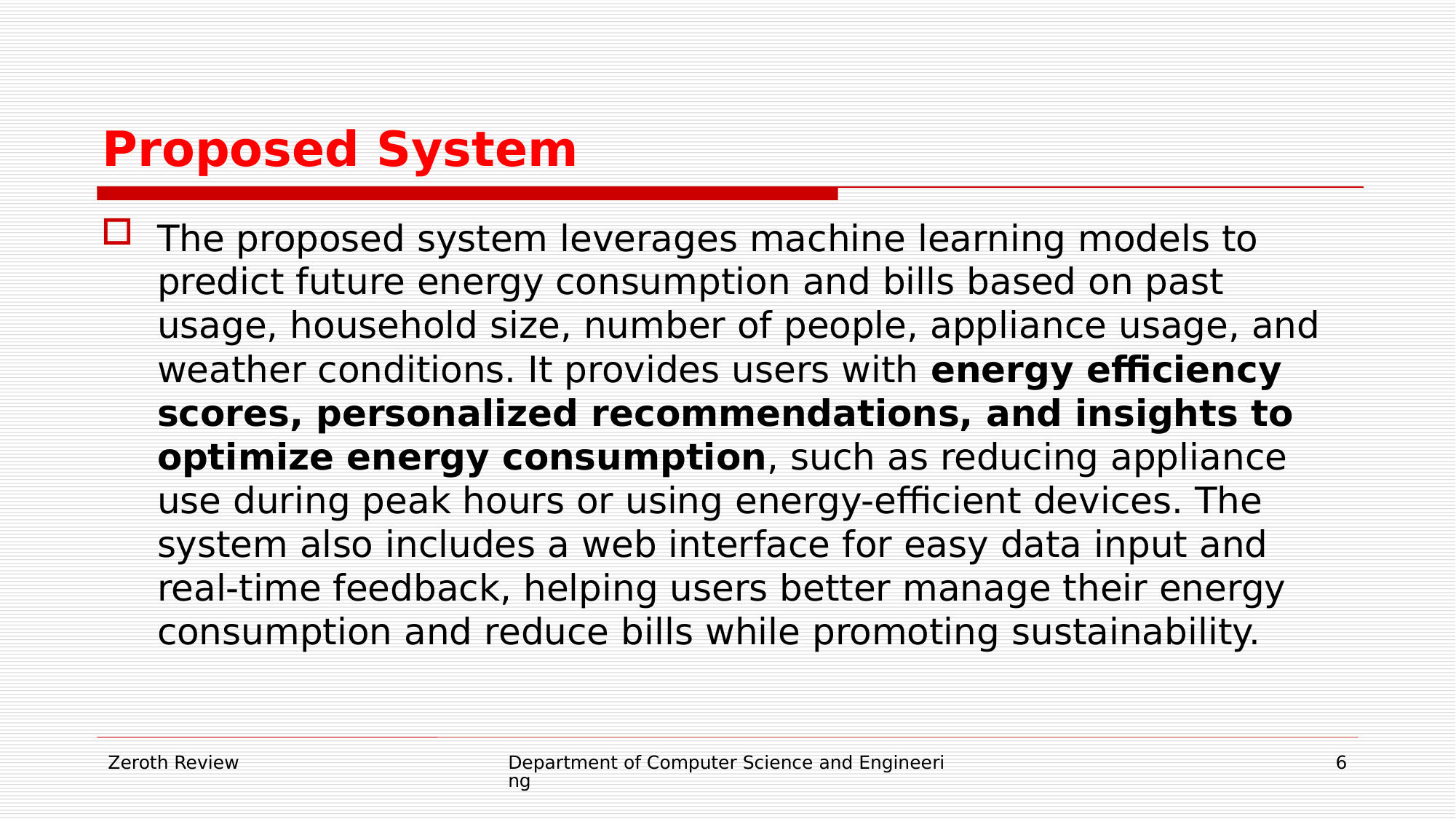

# Proposed System
The proposed system leverages machine learning models to predict future energy consumption and bills based on past usage, household size, number of people, appliance usage, and weather conditions. It provides users with energy efficiency scores, personalized recommendations, and insights to optimize energy consumption, such as reducing appliance use during peak hours or using energy-efficient devices. The system also includes a web interface for easy data input and real-time feedback, helping users better manage their energy consumption and reduce bills while promoting sustainability.
Zeroth Review
Department of Computer Science and Engineering
6